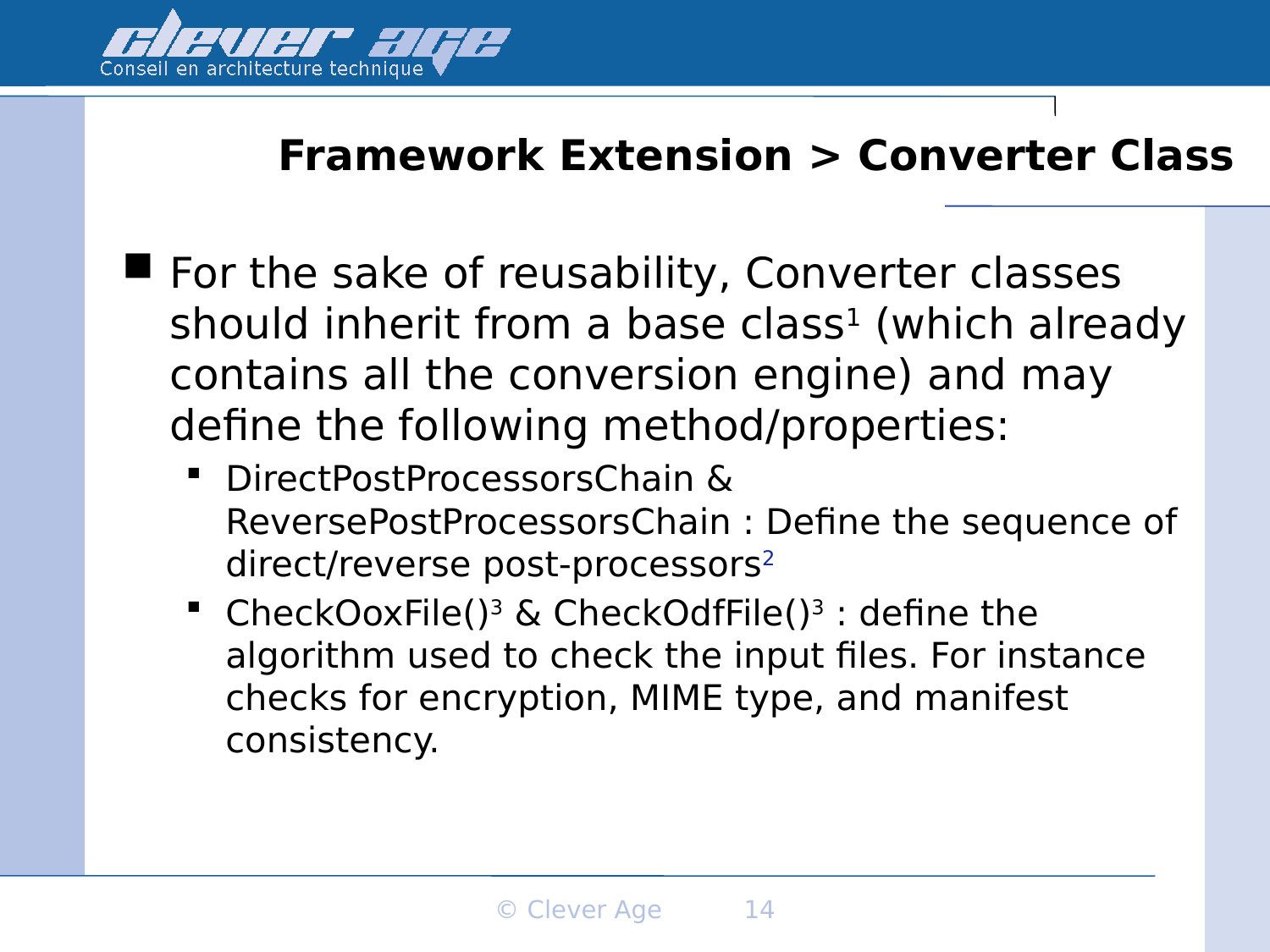

# Framework Extension > Converter Class
For the sake of reusability, Converter classes should inherit from a base class1 (which already contains all the conversion engine) and may define the following method/properties:
DirectPostProcessorsChain & ReversePostProcessorsChain : Define the sequence of direct/reverse post-processors2
CheckOoxFile()3 & CheckOdfFile()3 : define the algorithm used to check the input files. For instance checks for encryption, MIME type, and manifest consistency.